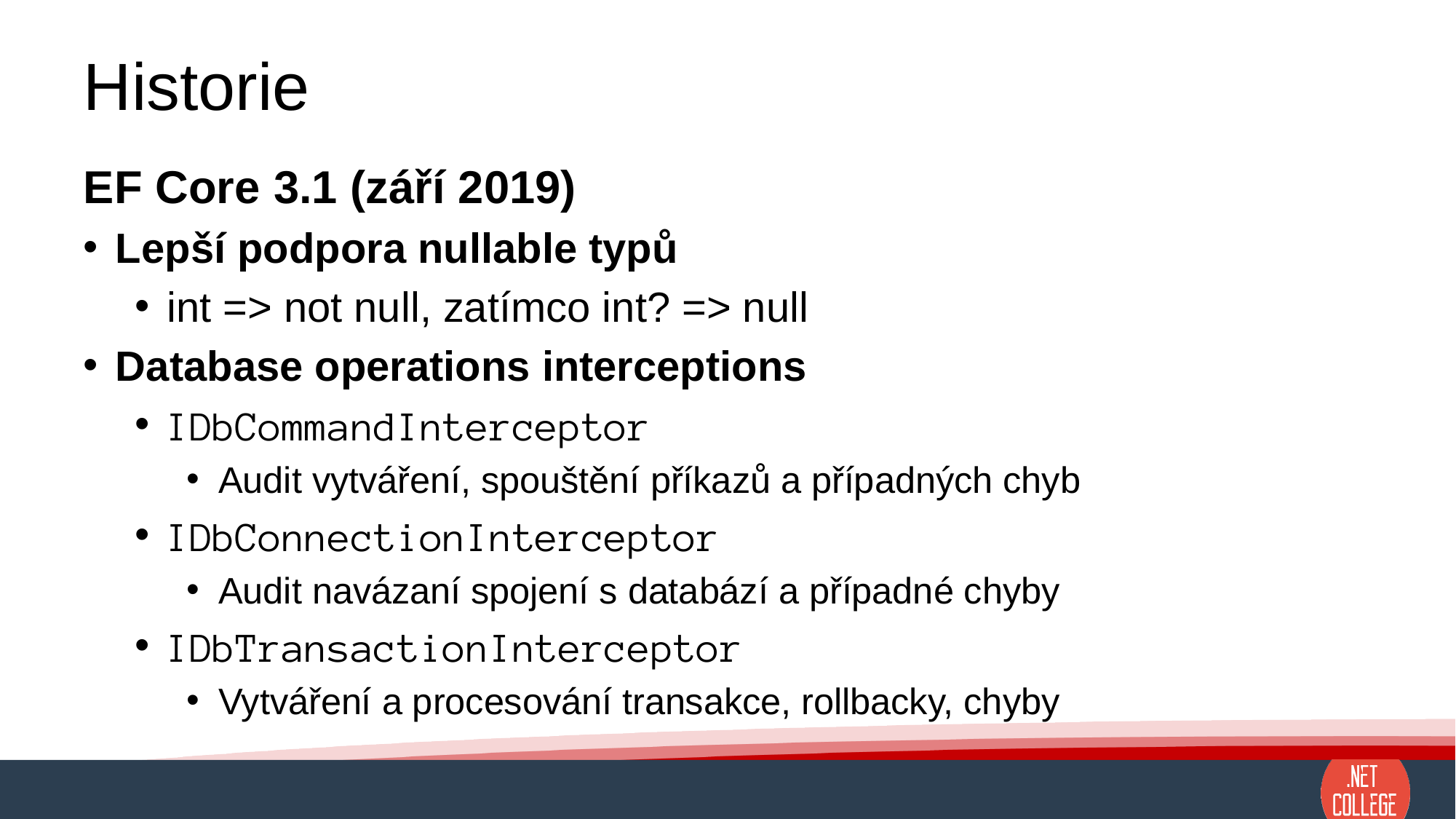

# Historie
EF Core 3.1 (září 2019)
Lepší podpora nullable typů
int => not null, zatímco int? => null
Database operations interceptions
IDbCommandInterceptor
Audit vytváření, spouštění příkazů a případných chyb
IDbConnectionInterceptor
Audit navázaní spojení s databází a případné chyby
IDbTransactionInterceptor
Vytváření a procesování transakce, rollbacky, chyby